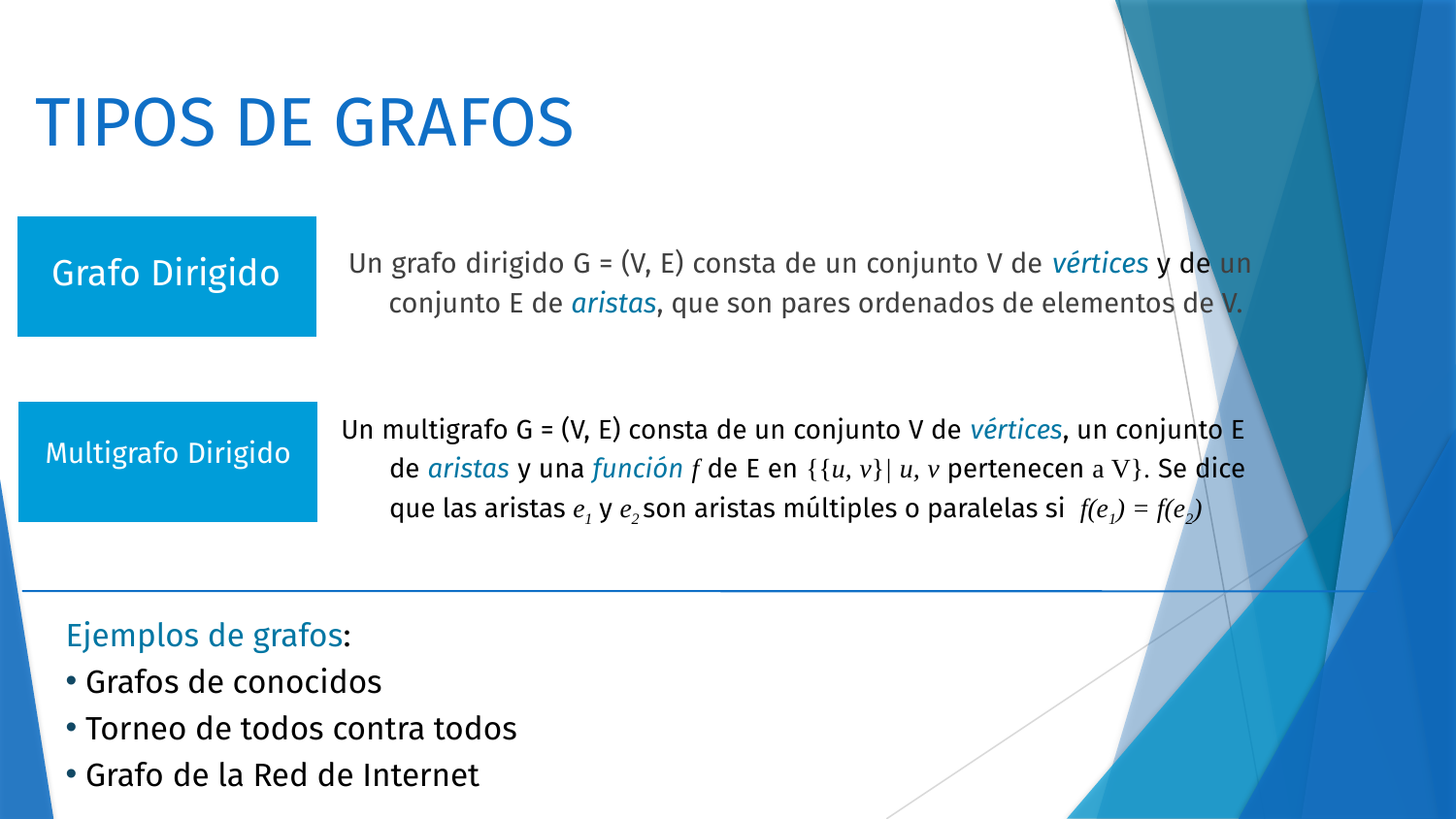

# TIPOS DE GRAFOS
Un grafo dirigido G = (V, E) consta de un conjunto V de vértices y de un conjunto E de aristas, que son pares ordenados de elementos de V.
Grafo Dirigido
Un multigrafo G = (V, E) consta de un conjunto V de vértices, un conjunto E de aristas y una función f de E en {{u, v}| u, v pertenecen a V}. Se dice que las aristas e1 y e2 son aristas múltiples o paralelas si  f(e1) = f(e2)
Multigrafo Dirigido
Ejemplos de grafos:
 Grafos de conocidos
 Torneo de todos contra todos
 Grafo de la Red de Internet